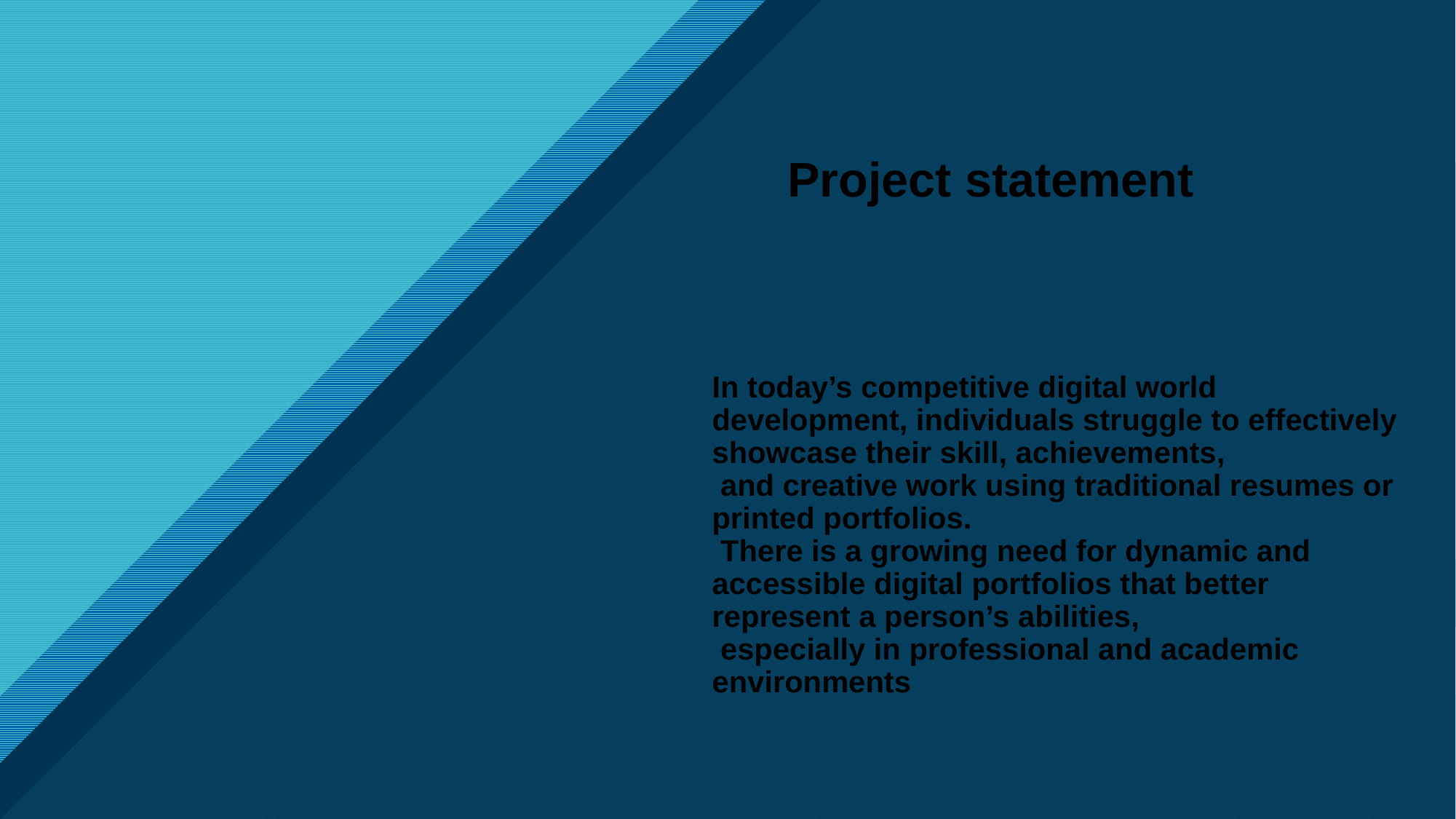

# Project statement In today’s competitive digital world development, individuals struggle to effectively showcase their skill, achievements, and creative work using traditional resumes or printed portfolios. There is a growing need for dynamic and accessible digital portfolios that better represent a person’s abilities, especially in professional and academic environments